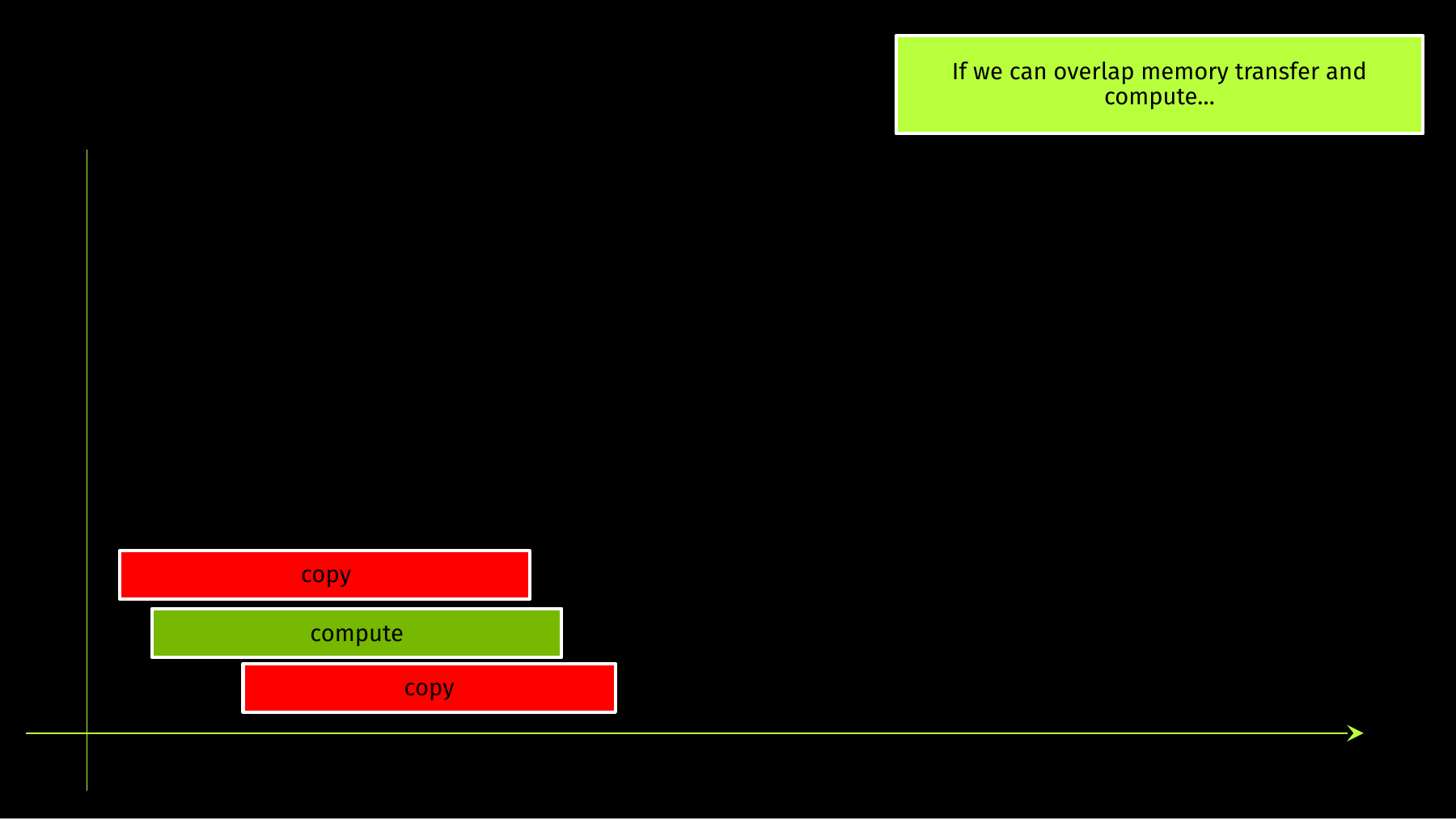

If we can overlap memory transfer and compute…

copy

compute

copy